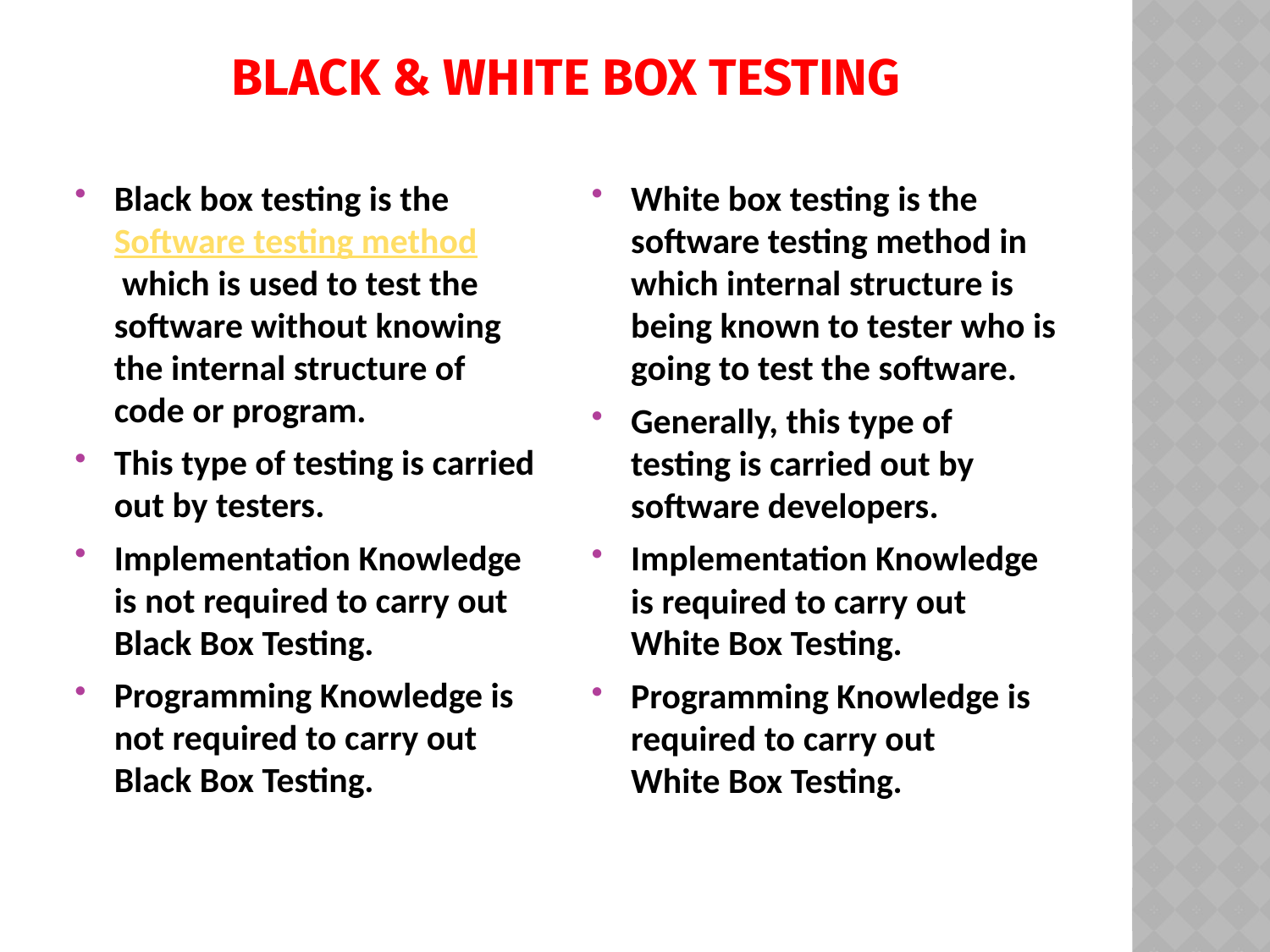

# Black & white box testing
Black box testing is the Software testing method which is used to test the software without knowing the internal structure of code or program.
This type of testing is carried out by testers.
Implementation Knowledge is not required to carry out Black Box Testing.
Programming Knowledge is not required to carry out Black Box Testing.
White box testing is the software testing method in which internal structure is being known to tester who is going to test the software.
Generally, this type of testing is carried out by software developers.
Implementation Knowledge is required to carry out White Box Testing.
Programming Knowledge is required to carry out White Box Testing.